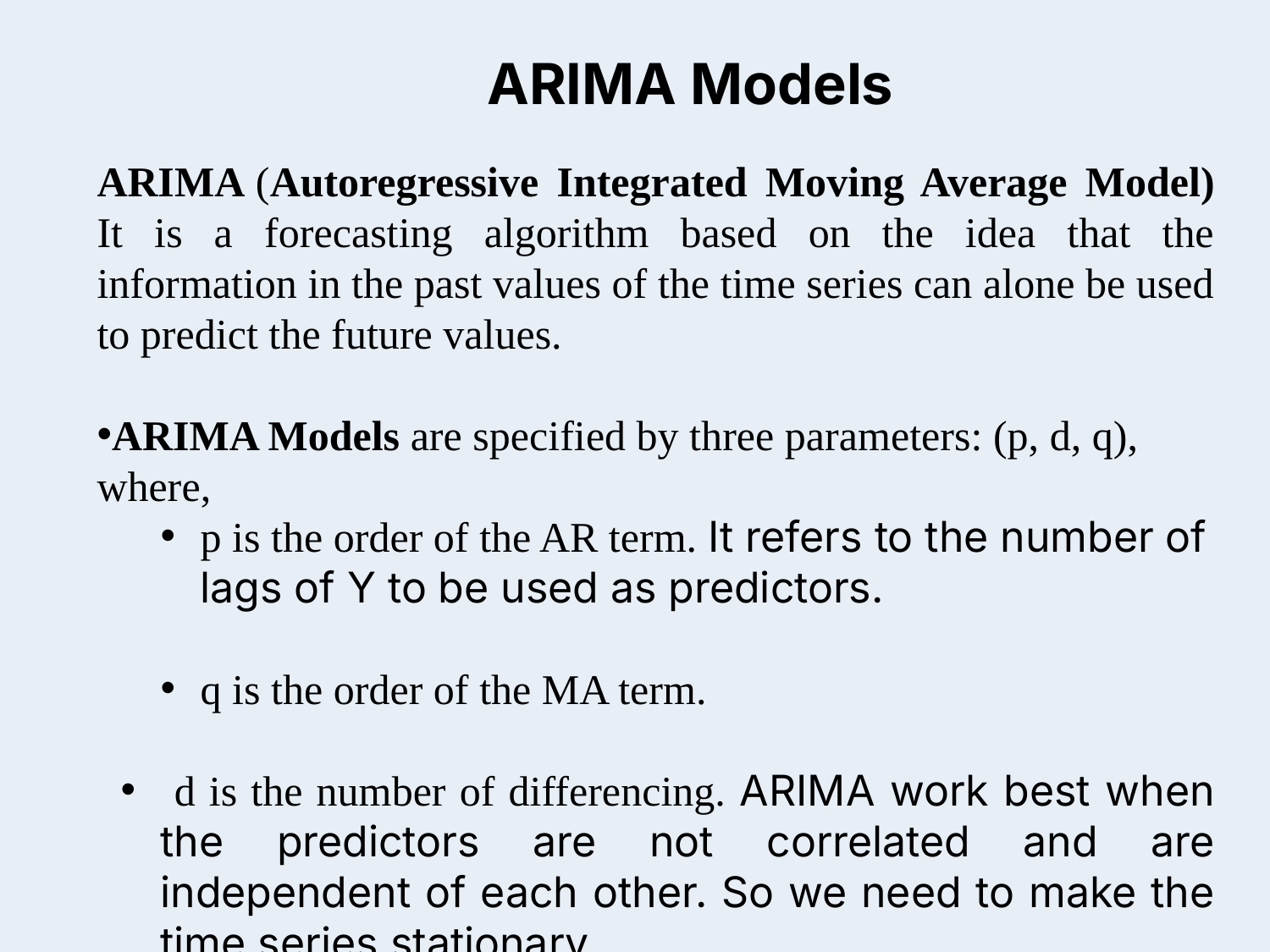

ARIMA Models
ARIMA (Autoregressive Integrated Moving Average Model) It is a forecasting algorithm based on the idea that the information in the past values of the time series can alone be used to predict the future values.

ARIMA Models are specified by three parameters: (p, d, q),
where,
p is the order of the AR term. It refers to the number of lags of Y to be used as predictors.

q is the order of the MA term.

 d is the number of differencing. ARIMA work best when the predictors are not correlated and are independent of each other. So we need to make the time series stationary.